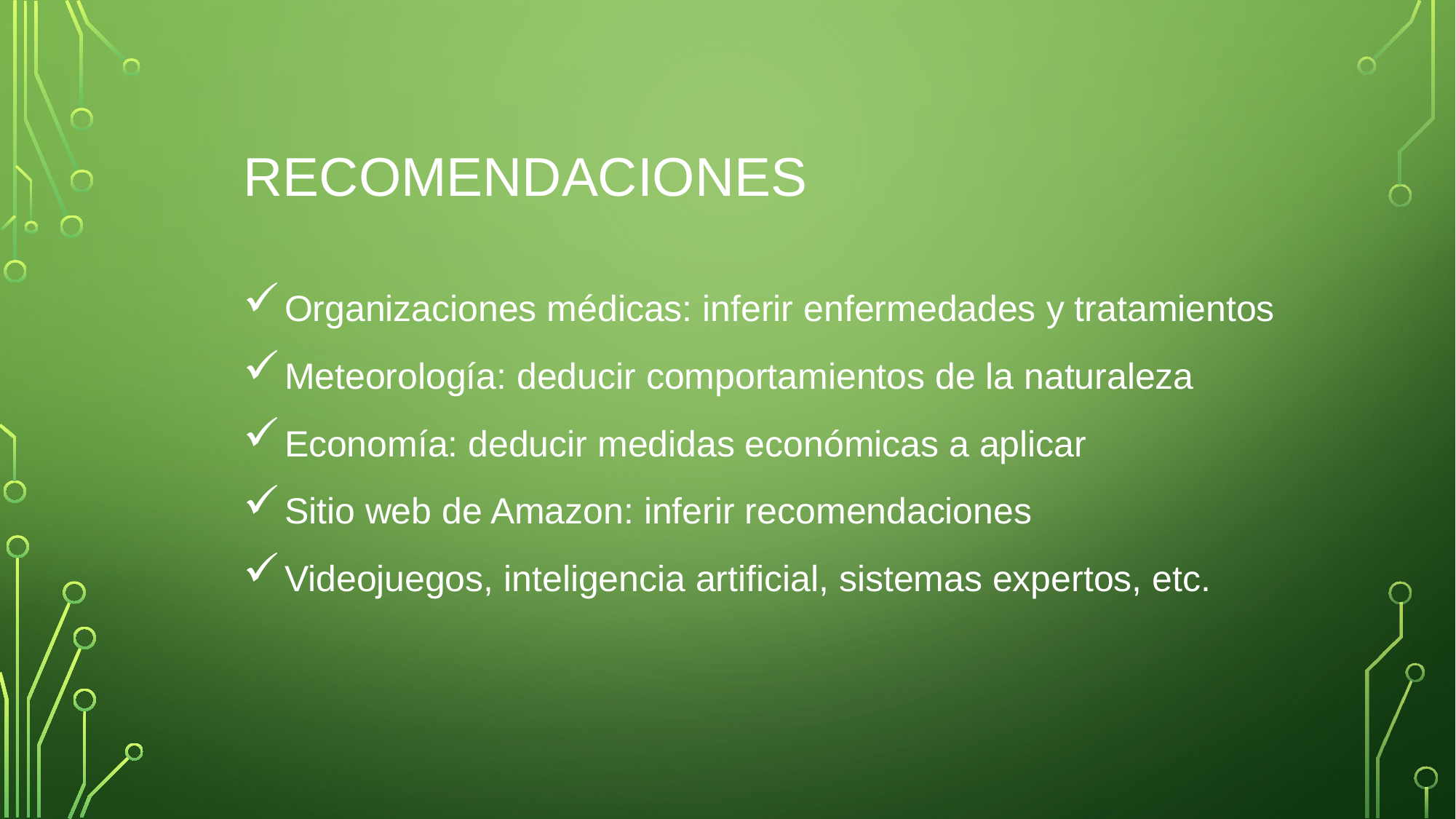

# RECOMENDACIONES
Organizaciones médicas: inferir enfermedades y tratamientos
Meteorología: deducir comportamientos de la naturaleza
Economía: deducir medidas económicas a aplicar
Sitio web de Amazon: inferir recomendaciones
Videojuegos, inteligencia artificial, sistemas expertos, etc.